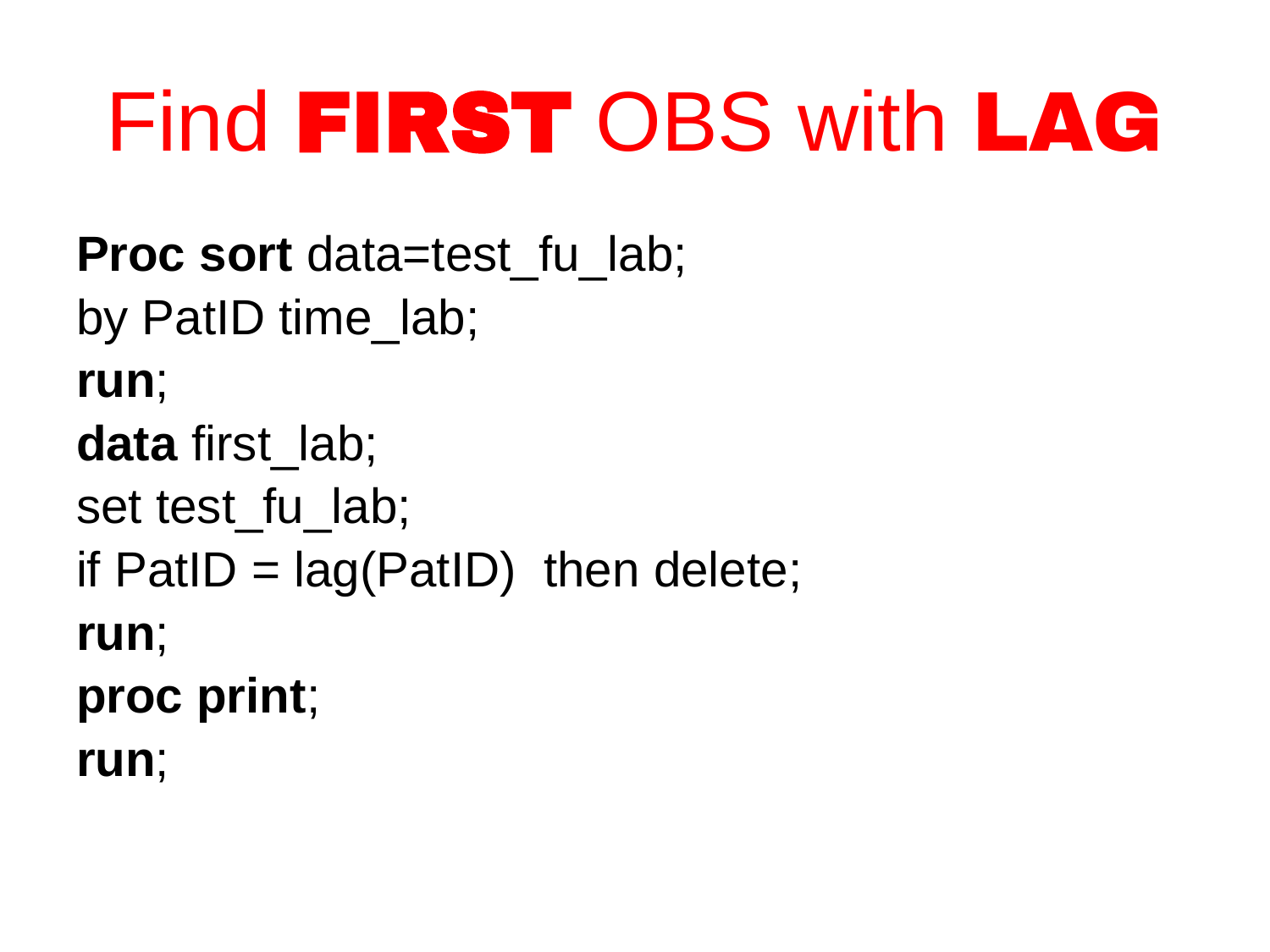

# Find FIRST OBS with LAG
Proc sort data=test_fu_lab;
by PatID time_lab;
run;
data first_lab;
set test_fu_lab;
if PatID = lag(PatID)  then delete;
run;
proc print;
run;